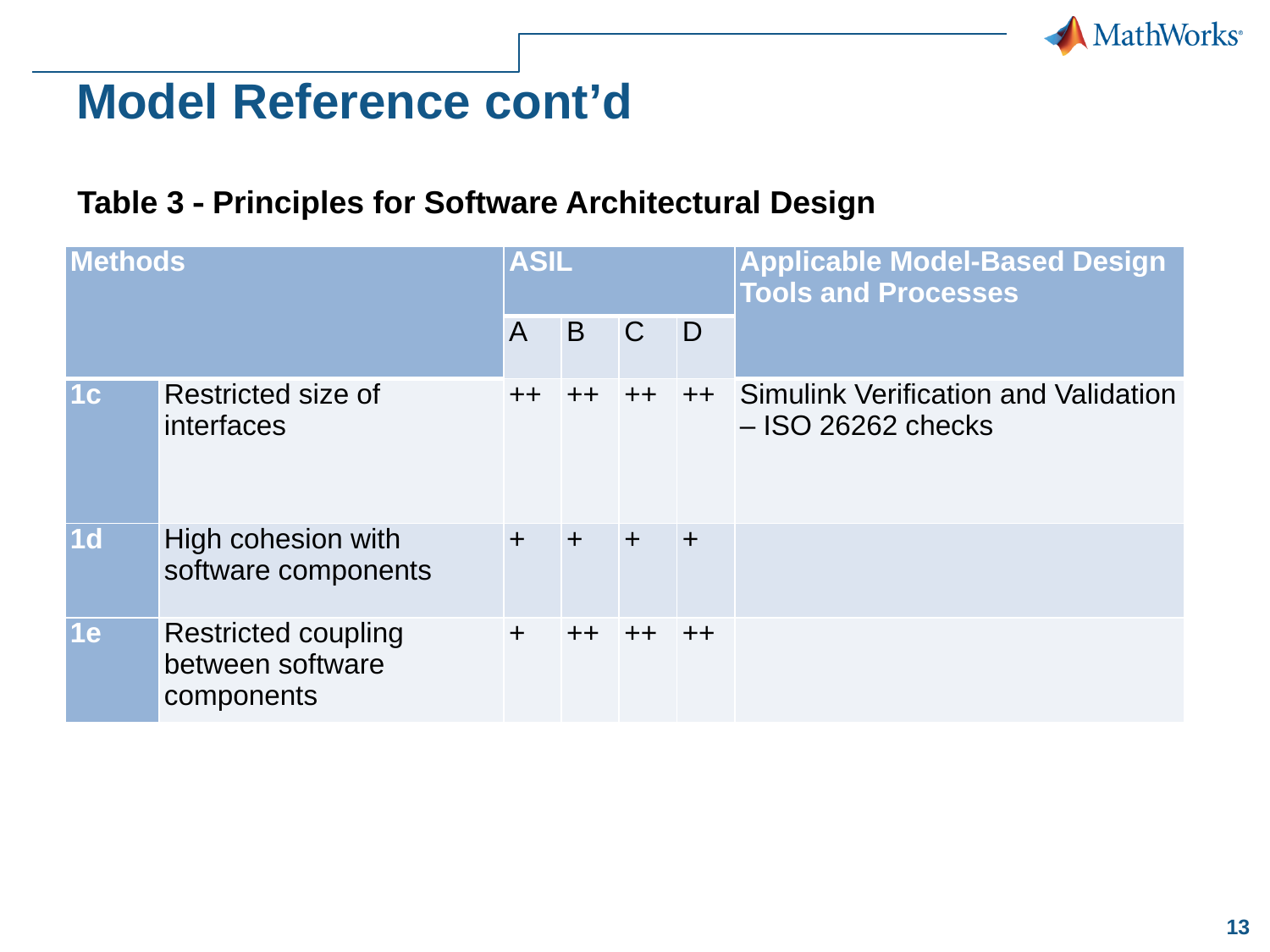

# Model Reference cont’d
Table 3 − Principles for Software Architectural Design
| Methods |  | ASIL |  |  |  | Applicable Model-Based Design Tools and Processes |
| --- | --- | --- | --- | --- | --- | --- |
|  |  | A | B | C | D |  |
| 1c | Restricted size of interfaces | ++ | ++ | ++ | ++ | Simulink Verification and Validation – ISO 26262 checks |
| 1d | High cohesion with software components | + | + | + | + |  |
| 1e | Restricted coupling between software components | + | ++ | ++ | ++ |  |